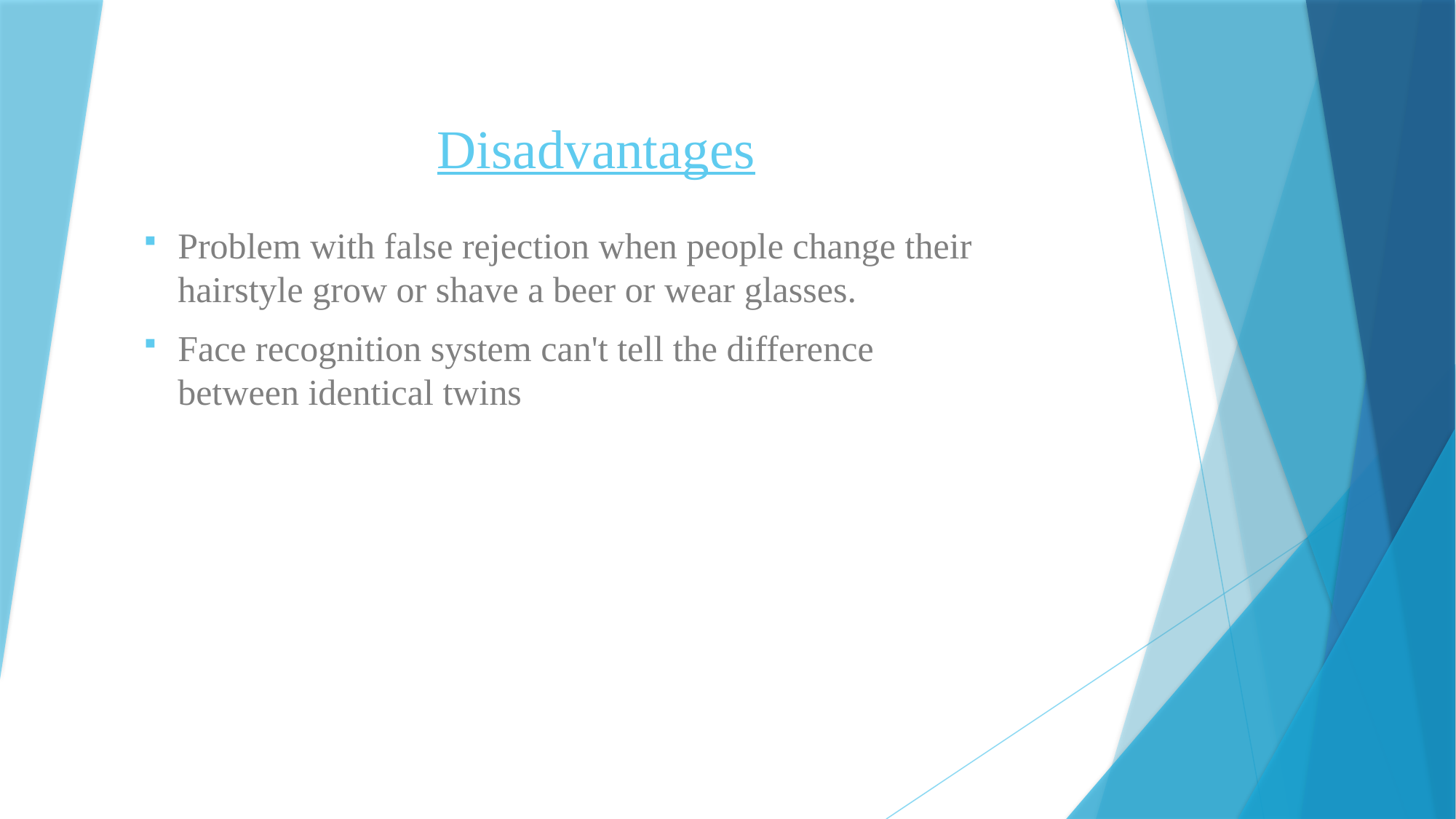

# Disadvantages
Problem with false rejection when people change their hairstyle grow or shave a beer or wear glasses.
Face recognition system can't tell the difference between identical twins